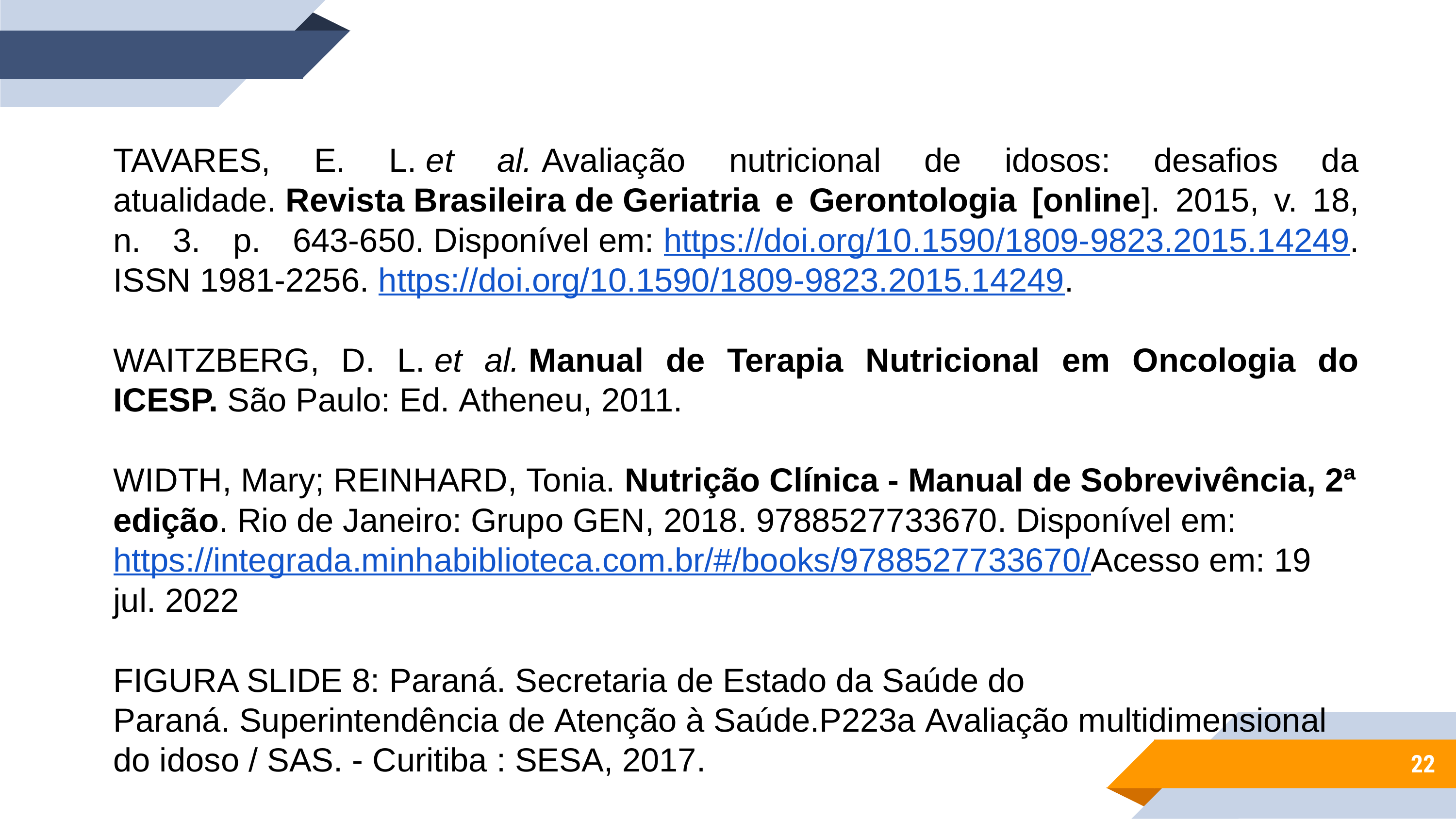

TAVARES, E. L. et al. Avaliação nutricional de idosos: desafios da atualidade. Revista Brasileira de Geriatria e Gerontologia [online]. 2015, v. 18, n. 3. p. 643-650. Disponível em: https://doi.org/10.1590/1809-9823.2015.14249. ISSN 1981-2256. https://doi.org/10.1590/1809-9823.2015.14249. ​

WAITZBERG, D. L. et al. Manual de Terapia Nutricional em Oncologia do ICESP. São Paulo: Ed. Atheneu, 2011. ​
​
WIDTH, Mary; REINHARD, Tonia. Nutrição Clínica - Manual de Sobrevivência, 2ª edição. Rio de Janeiro: Grupo GEN, 2018. 9788527733670. Disponível em: https://integrada.minhabiblioteca.com.br/#/books/9788527733670/Acesso em: 19 jul. 2022

FIGURA SLIDE 8: Paraná. Secretaria de Estado da Saúde do Paraná. Superintendência de Atenção à Saúde.P223a Avaliação multidimensional do idoso / SAS. - Curitiba : SESA, 2017.

22